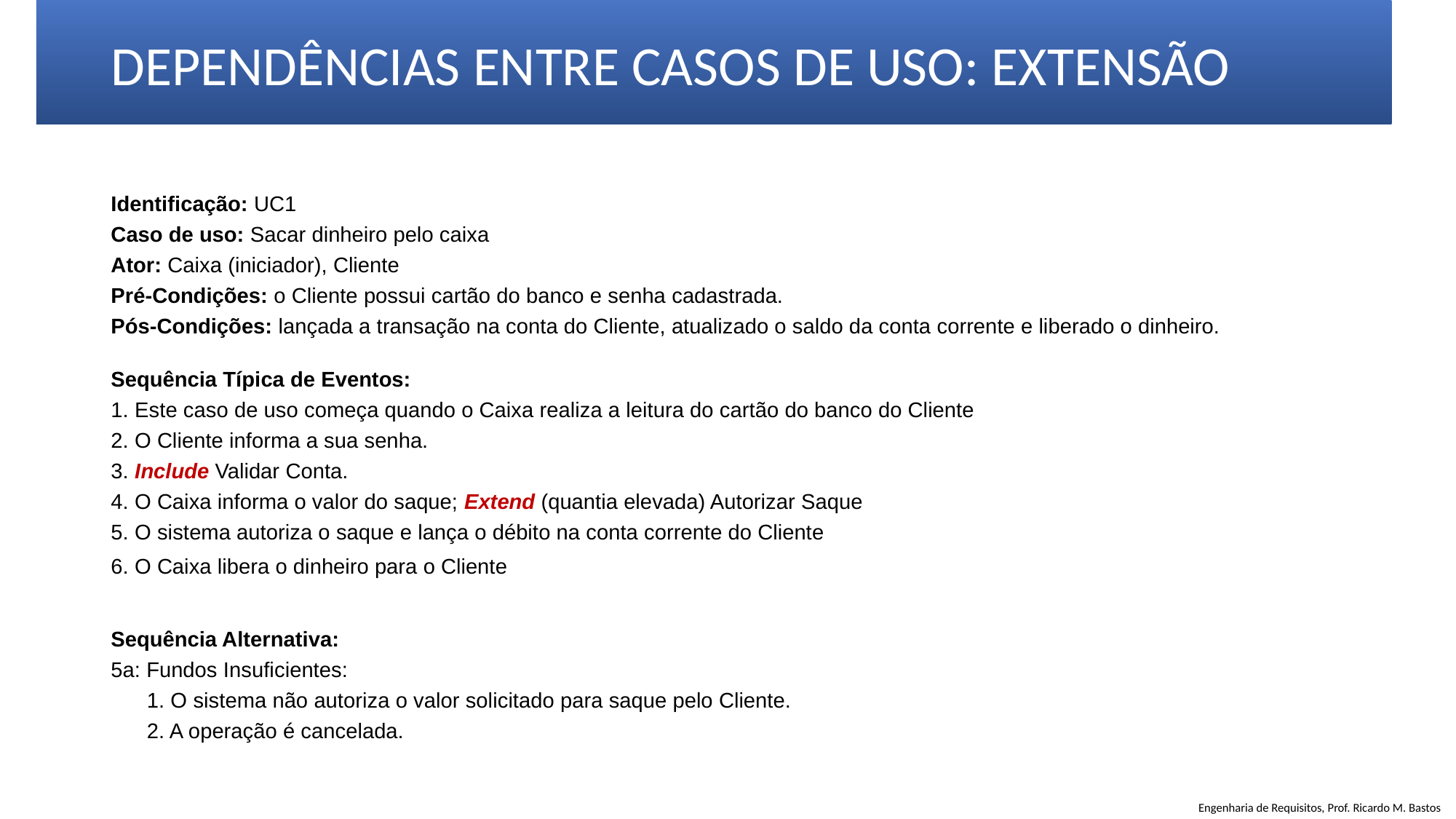

# DEPENDÊNCIAS ENTRE CASOS DE USO: EXTENSÃO
Identificação: UC1
Caso de uso: Sacar dinheiro pelo caixa
Ator: Caixa (iniciador), Cliente
Pré-Condições: o Cliente possui cartão do banco e senha cadastrada.
Pós-Condições: lançada a transação na conta do Cliente, atualizado o saldo da conta corrente e liberado o dinheiro.

Sequência Típica de Eventos:
1. Este caso de uso começa quando o Caixa realiza a leitura do cartão do banco do Cliente
2. O Cliente informa a sua senha.
3. Include Validar Conta.
4. O Caixa informa o valor do saque; Extend (quantia elevada) Autorizar Saque
5. O sistema autoriza o saque e lança o débito na conta corrente do Cliente
6. O Caixa libera o dinheiro para o Cliente

Sequência Alternativa:
5a: Fundos Insuficientes:
      1. O sistema não autoriza o valor solicitado para saque pelo Cliente.
      2. A operação é cancelada.